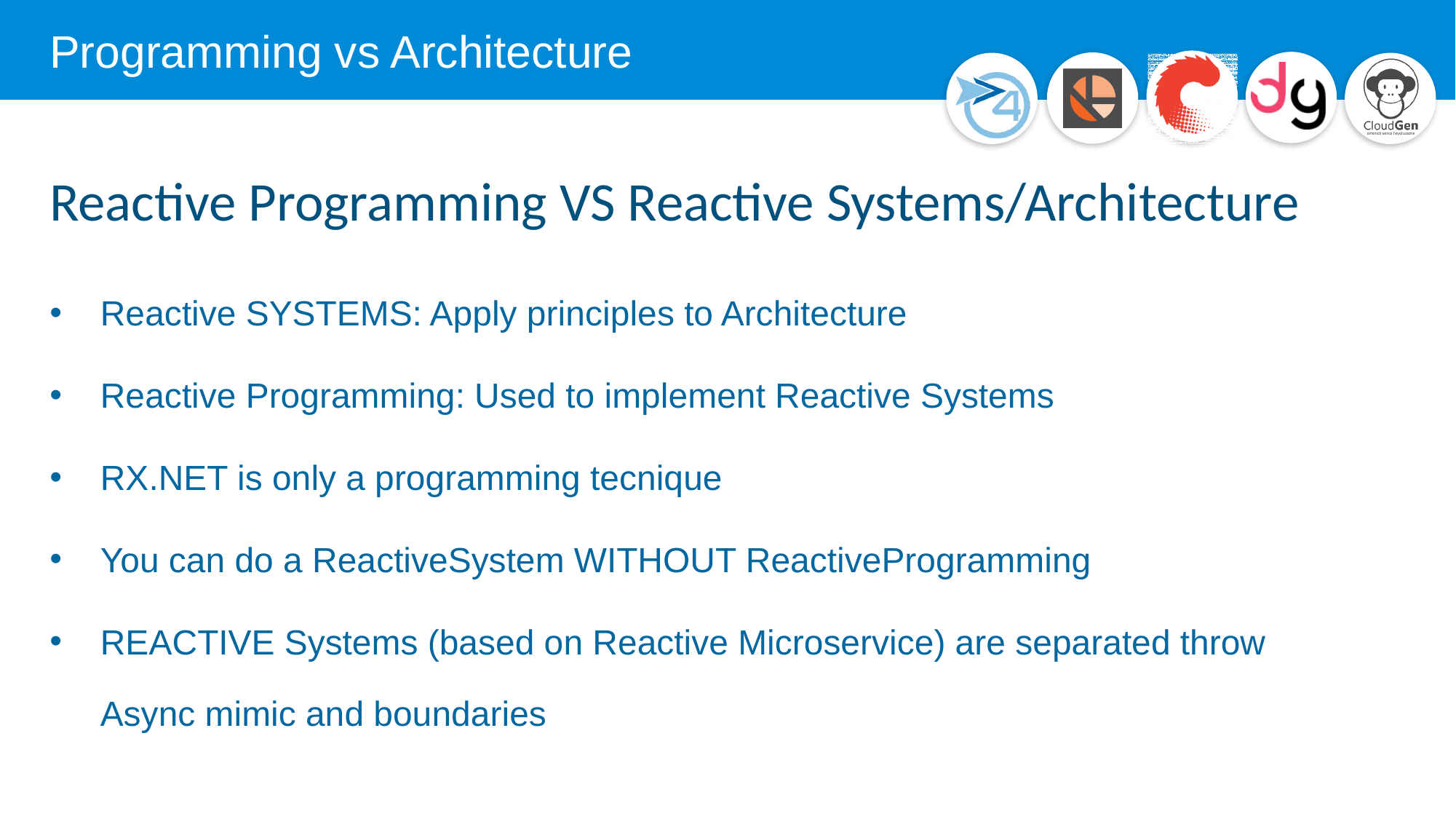

# Programming vs Architecture
Reactive Programming VS Reactive Systems/Architecture
Reactive SYSTEMS: Apply principles to Architecture
Reactive Programming: Used to implement Reactive Systems
RX.NET is only a programming tecnique
You can do a ReactiveSystem WITHOUT ReactiveProgramming
REACTIVE Systems (based on Reactive Microservice) are separated throw Async mimic and boundaries